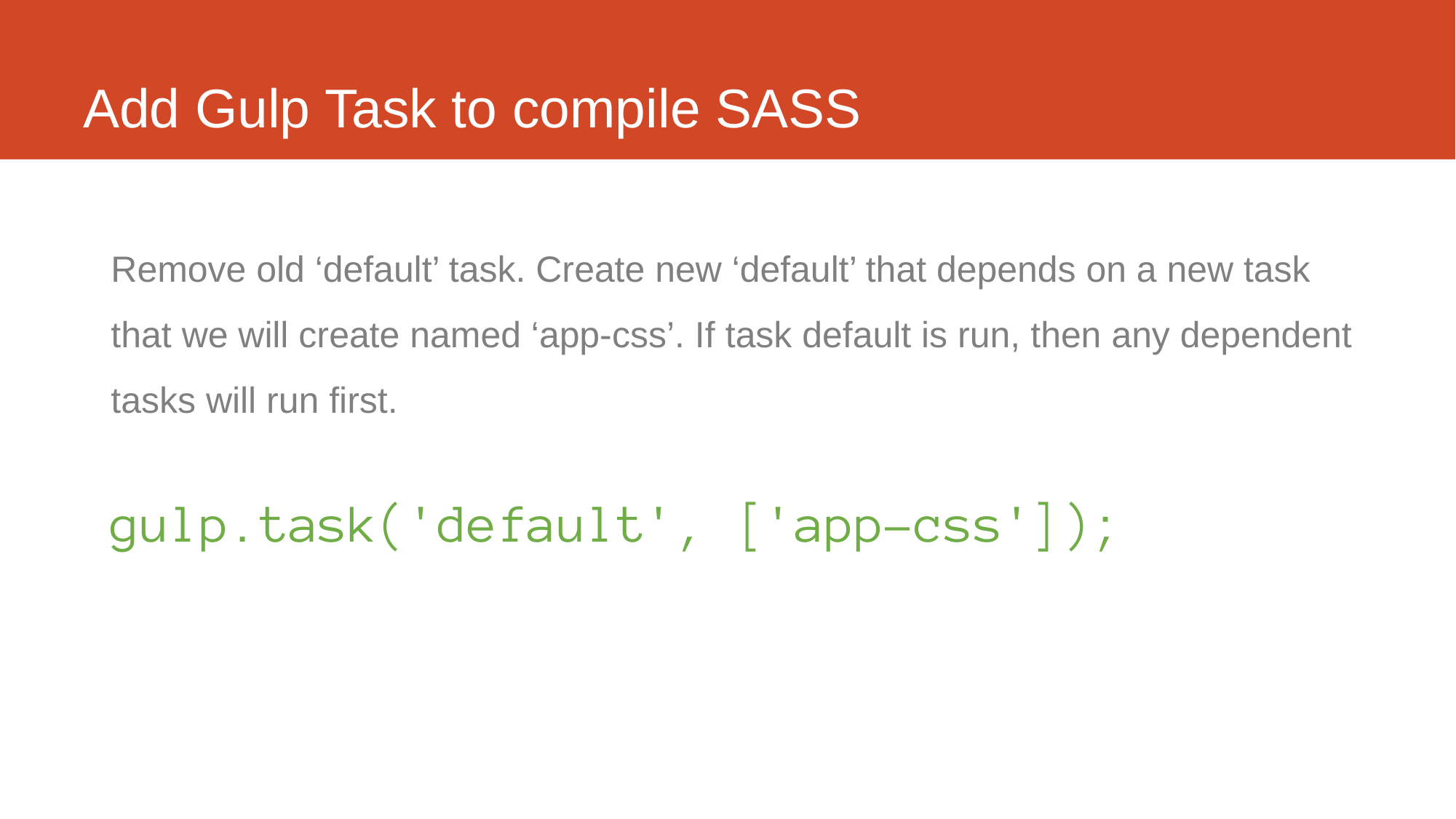

# Add Gulp Task to compile SASS
Remove old ‘default’ task. Create new ‘default’ that depends on a new task that we will create named ‘app-css’. If task default is run, then any dependent tasks will run first.
gulp.task('default', ['app-css']);